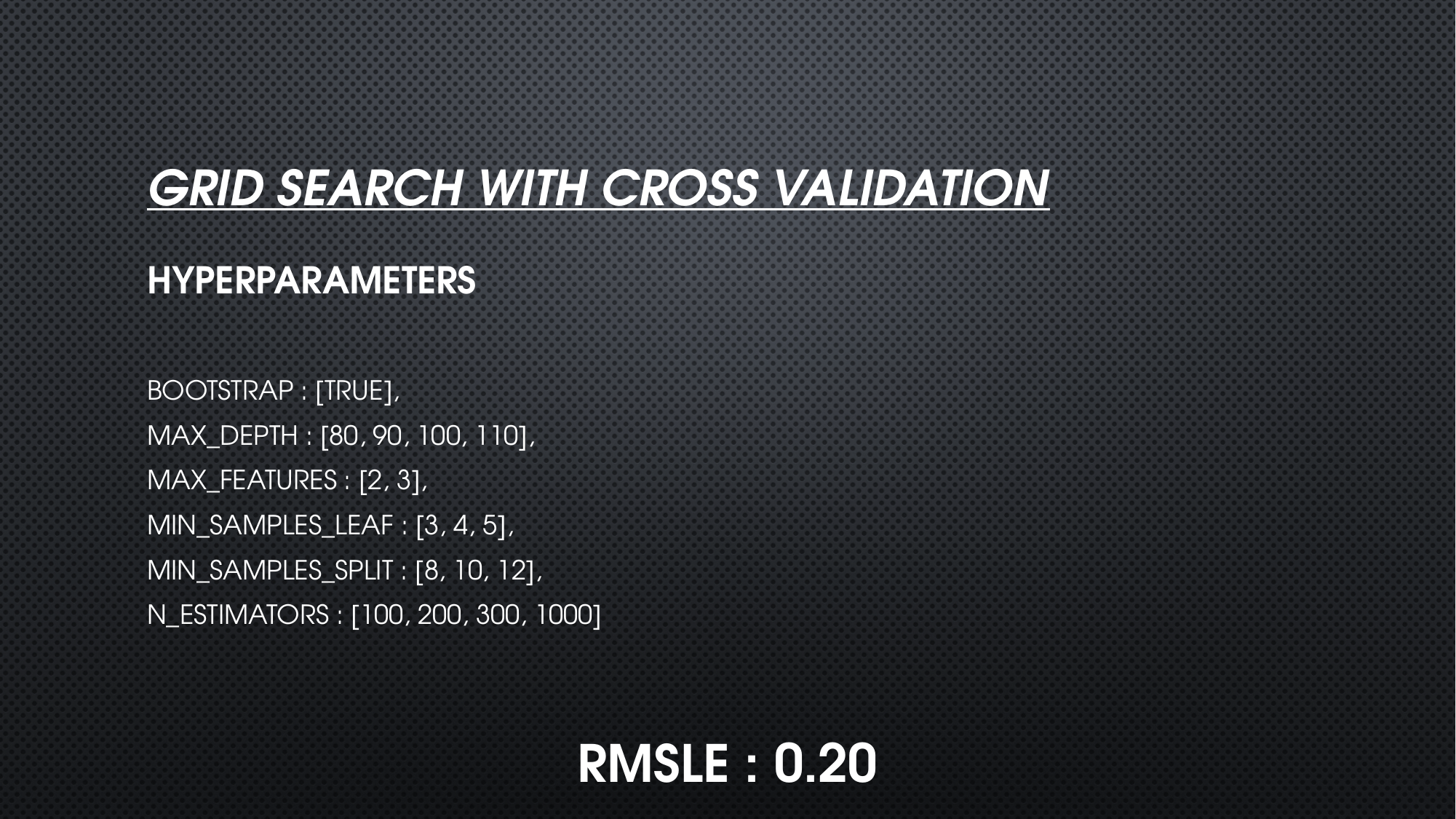

# GRID SEARCH WITH CROSS VALIDATION
HYPERPARAMETERS

Bootstrap : [True],
max_depth : [80, 90, 100, 110],
max_features : [2, 3],
min_samples_leaf : [3, 4, 5],
min_samples_split : [8, 10, 12],
n_estimators : [100, 200, 300, 1000]

RMSLE : 0.20